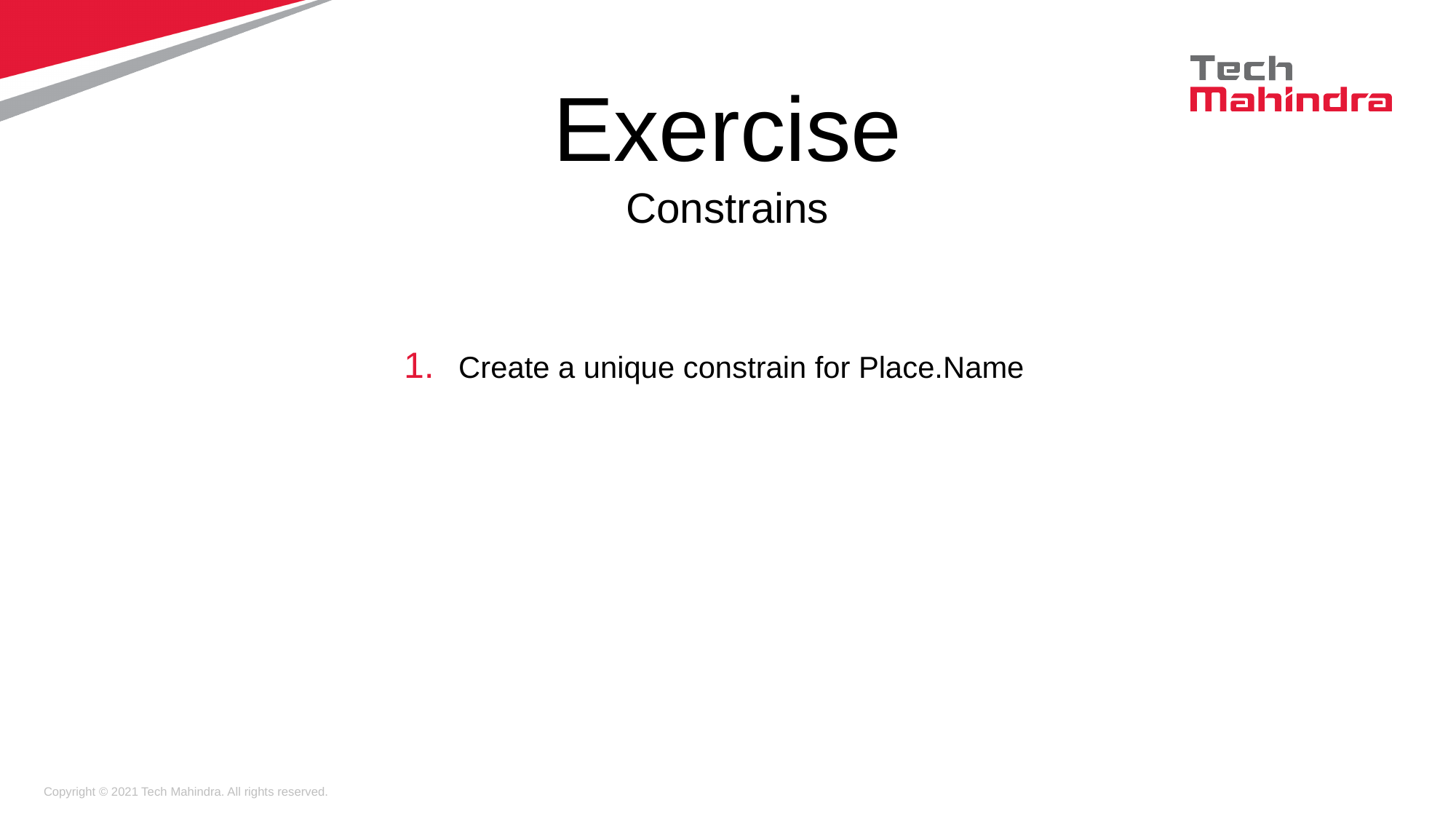

Exercise
Constrains
Create a unique constrain for Place.Name